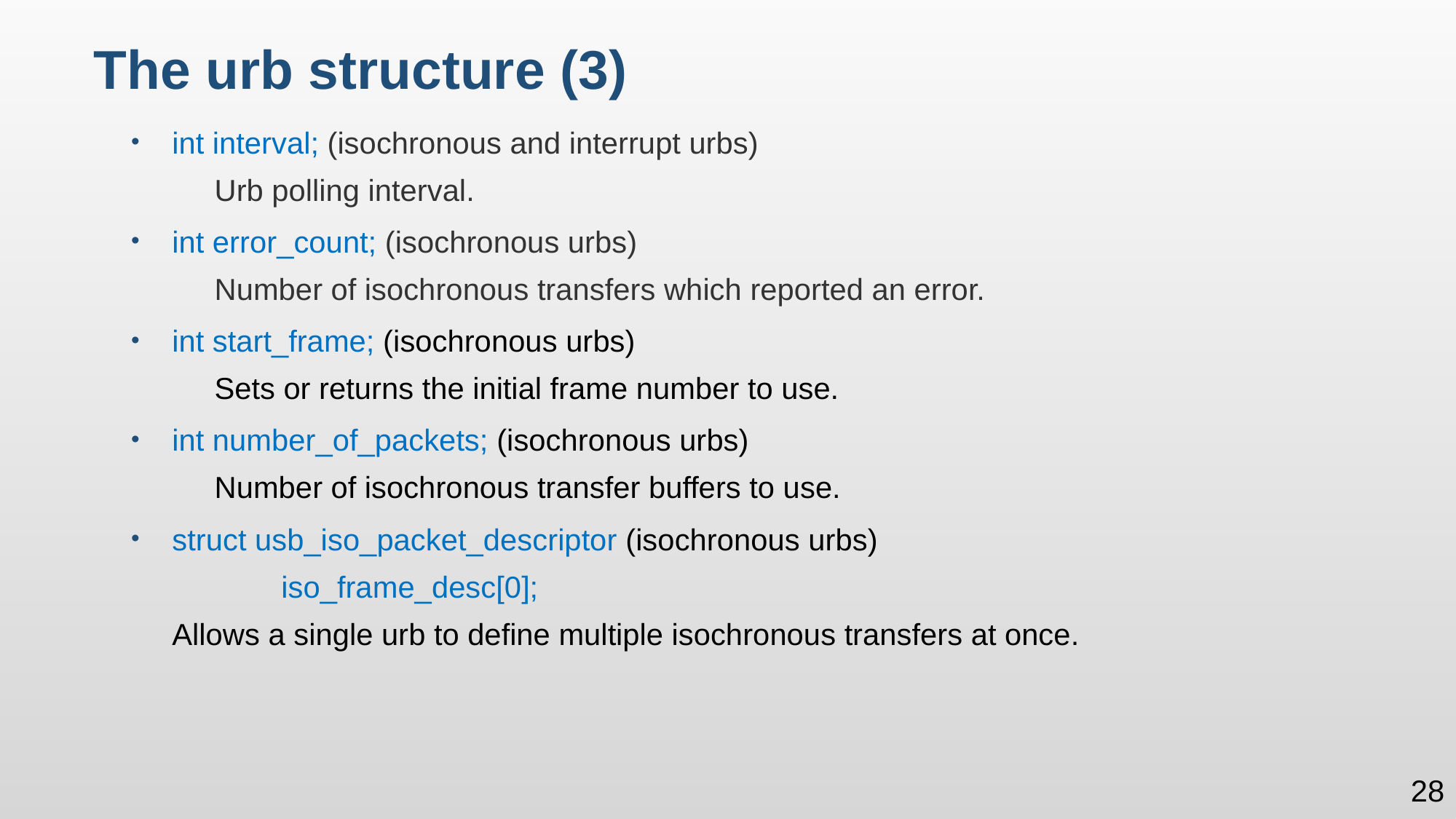

The urb structure (3)
int interval; (isochronous and interrupt urbs)
	Urb polling interval.
int error_count; (isochronous urbs)
	Number of isochronous transfers which reported an error.
int start_frame; (isochronous urbs)
	Sets or returns the initial frame number to use.
int number_of_packets; (isochronous urbs)
	Number of isochronous transfer buffers to use.
struct usb_iso_packet_descriptor (isochronous urbs)
			iso_frame_desc[0];
Allows a single urb to define multiple isochronous transfers at once.
28